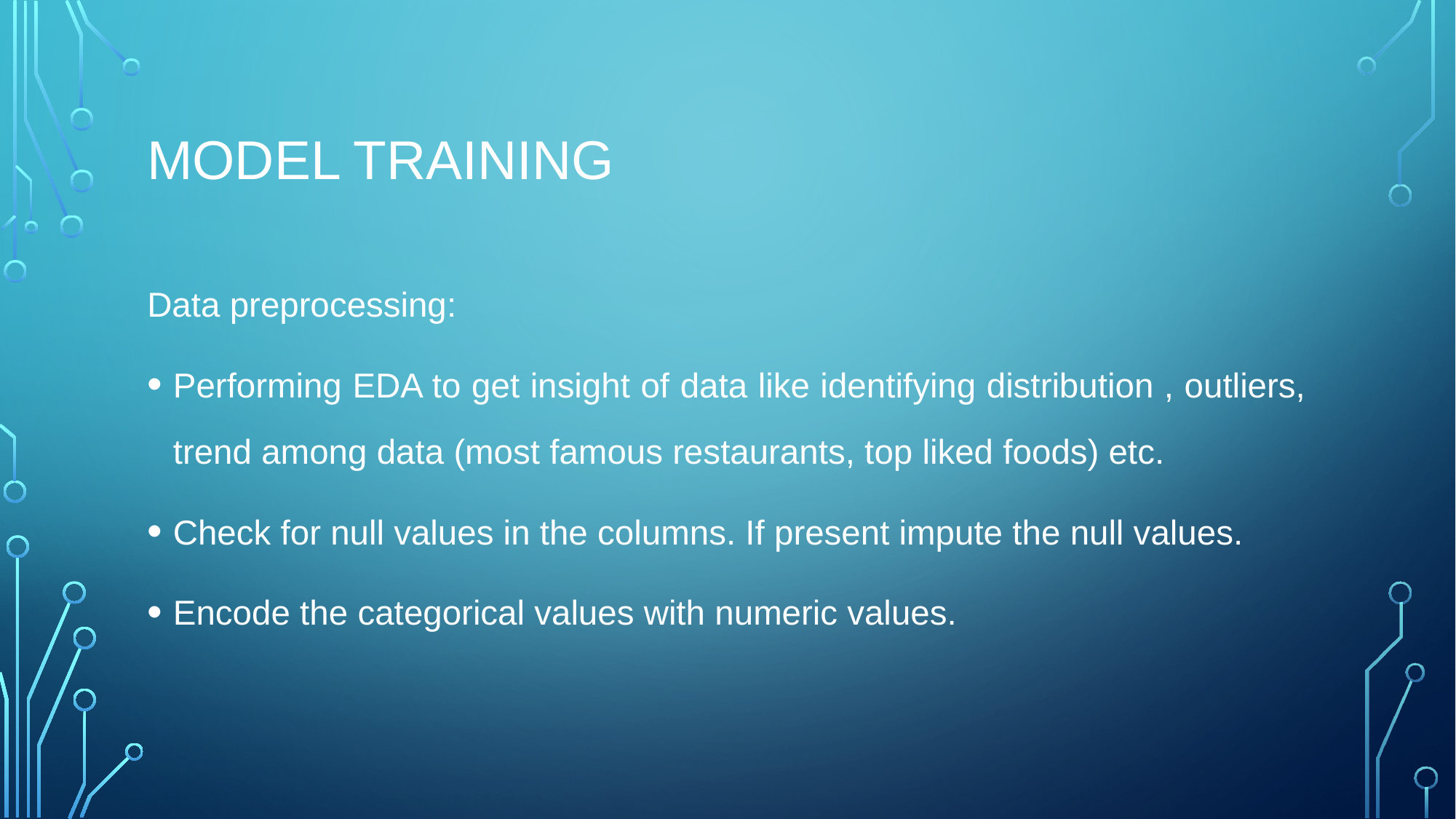

# Model Training
Data preprocessing:
Performing EDA to get insight of data like identifying distribution , outliers, trend among data (most famous restaurants, top liked foods) etc.
Check for null values in the columns. If present impute the null values.
Encode the categorical values with numeric values.